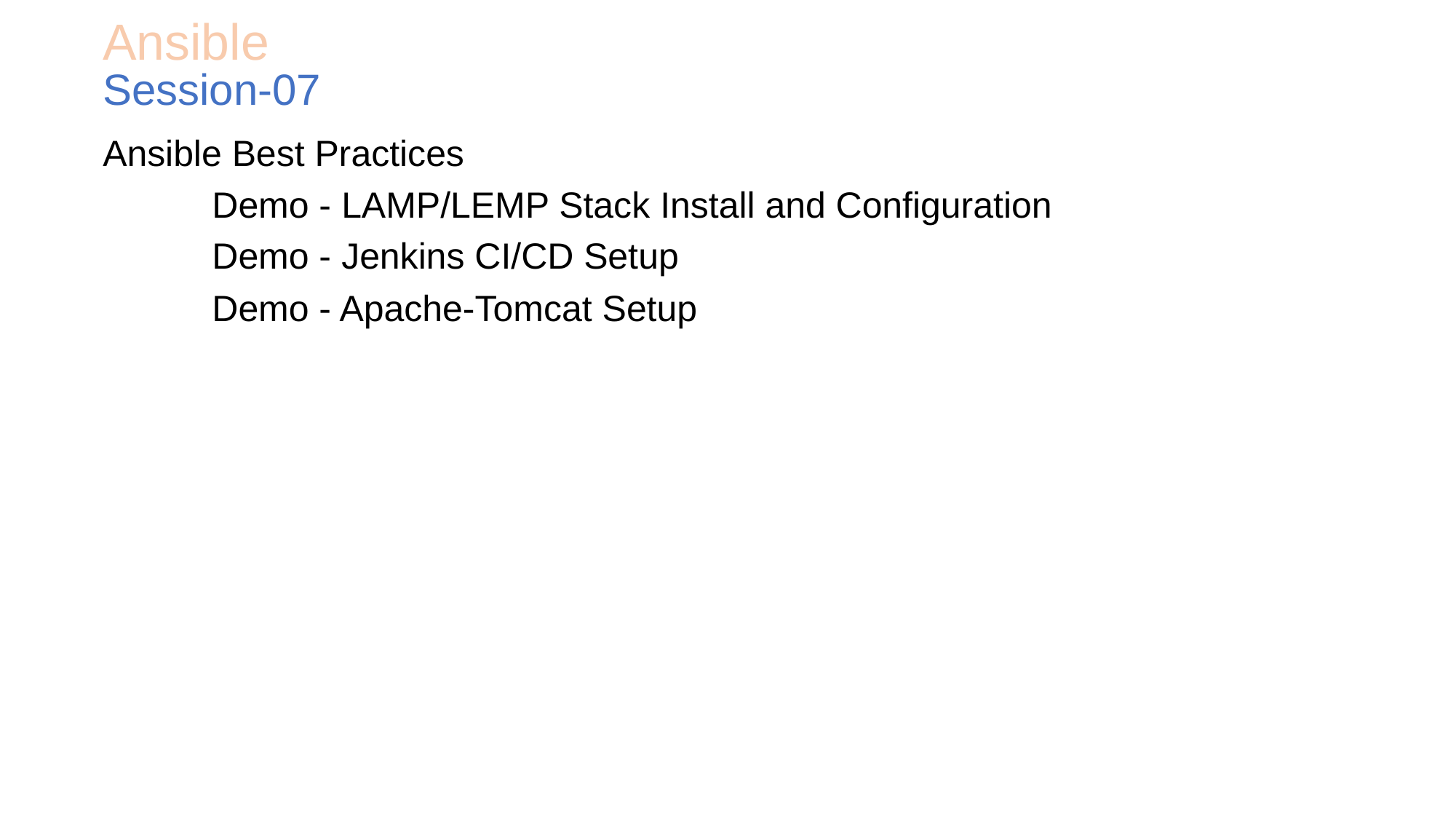

# Ansible Session-07
Ansible Best Practices
	Demo - LAMP/LEMP Stack Install and Configuration
	Demo - Jenkins CI/CD Setup
	Demo - Apache-Tomcat Setup